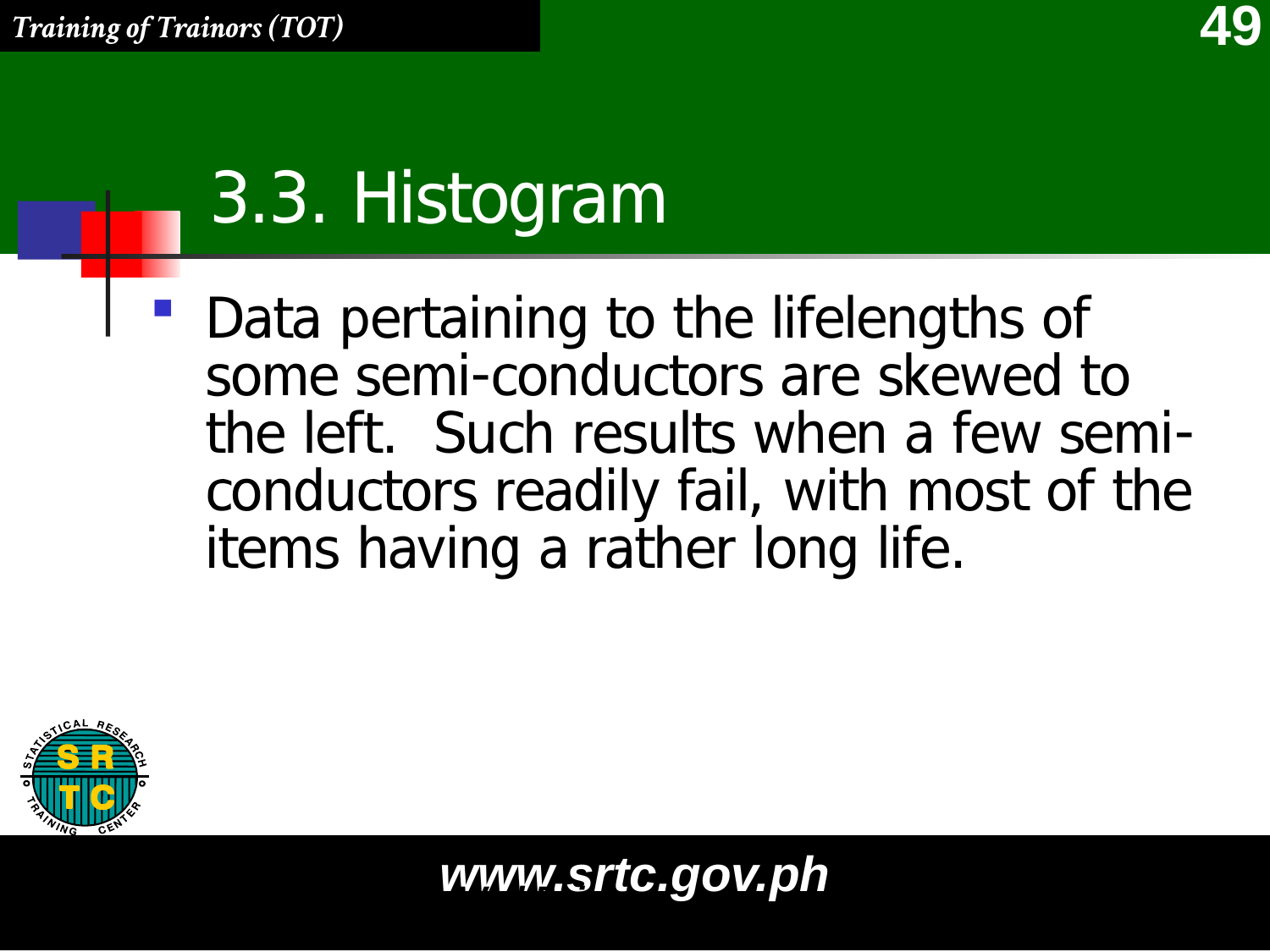

# 3.3. Histogram
Data pertaining to the lifelengths of some semi-conductors are skewed to the left.  Such results when a few semi-conductors readily fail, with most of the items having a rather long life.